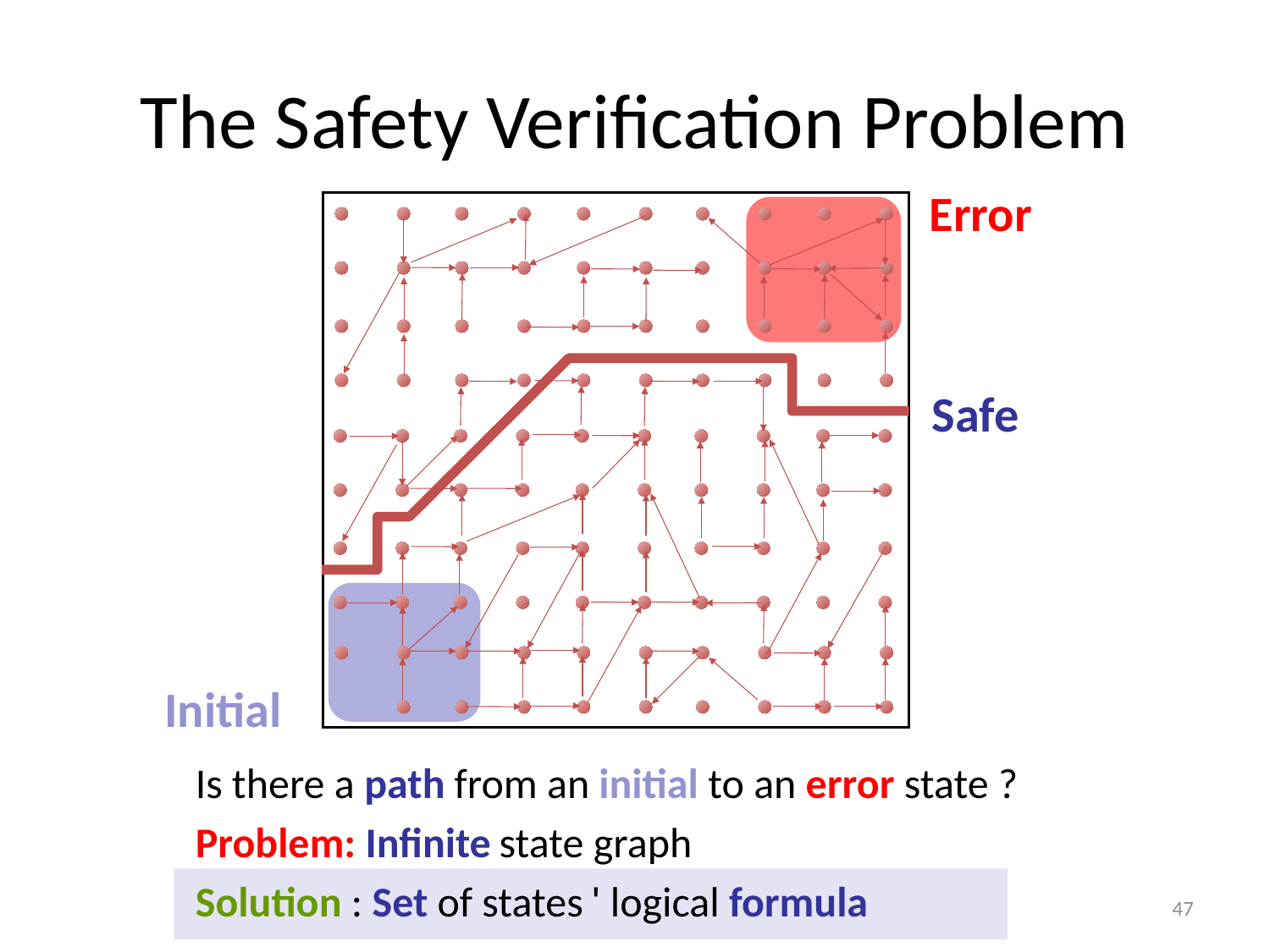

# The Safety Verification Problem
Error

Safe

Initial

Is there a path from an initial to an error state ?
Problem: Infinite state graph
Solution : Set of states ' logical formula

47